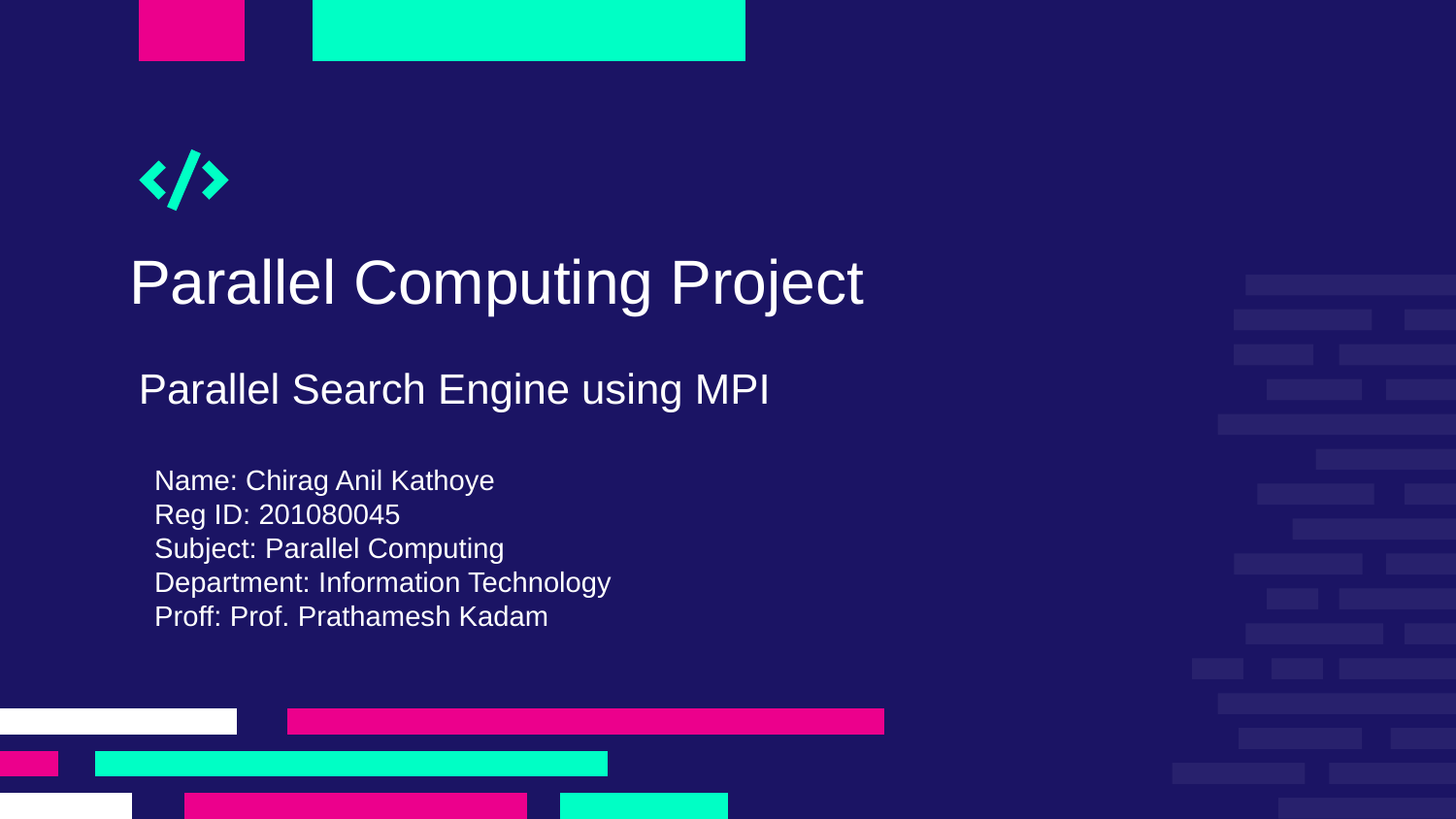

# Parallel Computing Project
Parallel Search Engine using MPI
Name: Chirag Anil Kathoye
Reg ID: 201080045
Subject: Parallel Computing
Department: Information Technology
Proff: Prof. Prathamesh Kadam